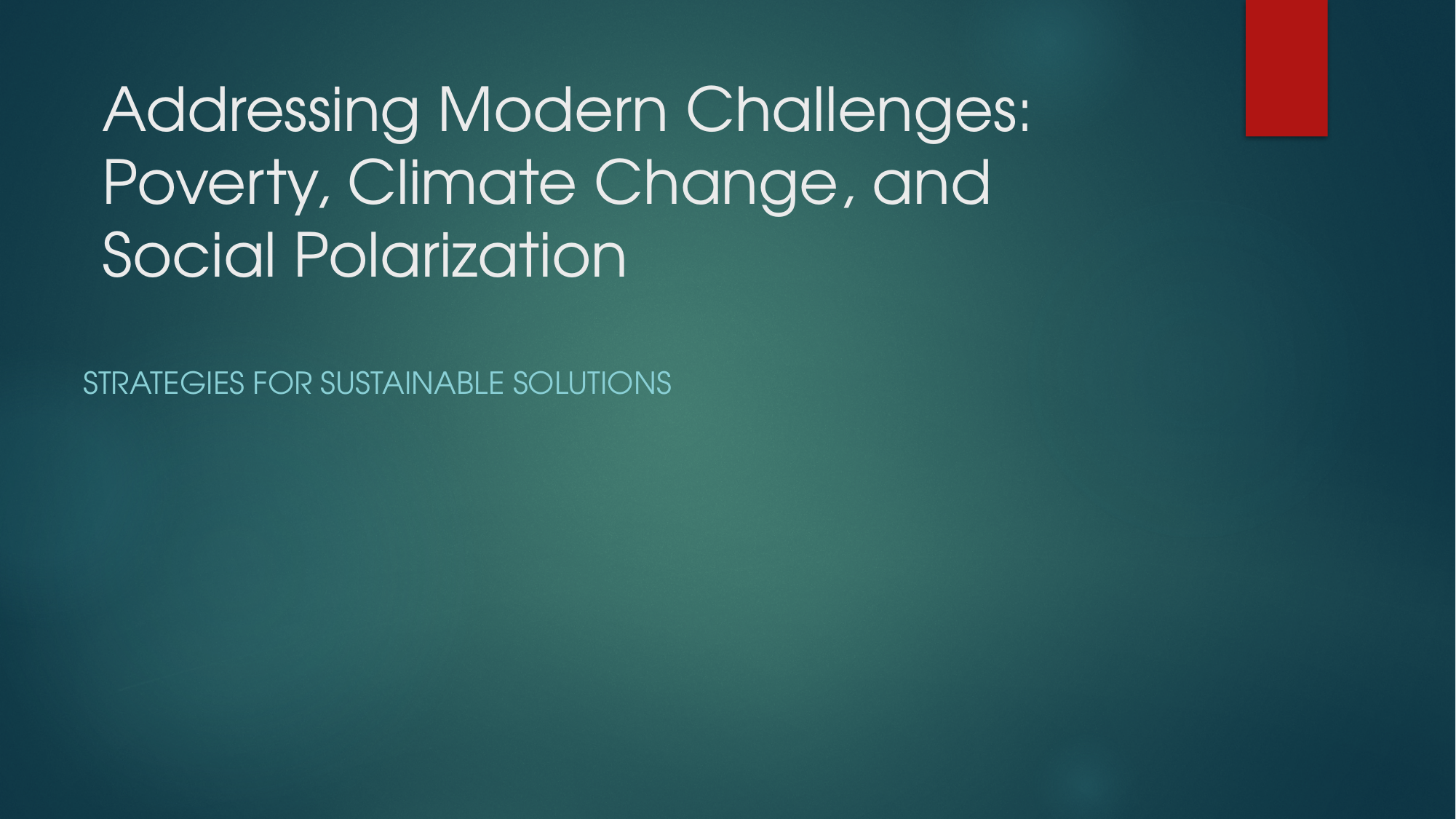

# Addressing Modern Challenges: Poverty, Climate Change, and Social Polarization
Strategies for Sustainable Solutions